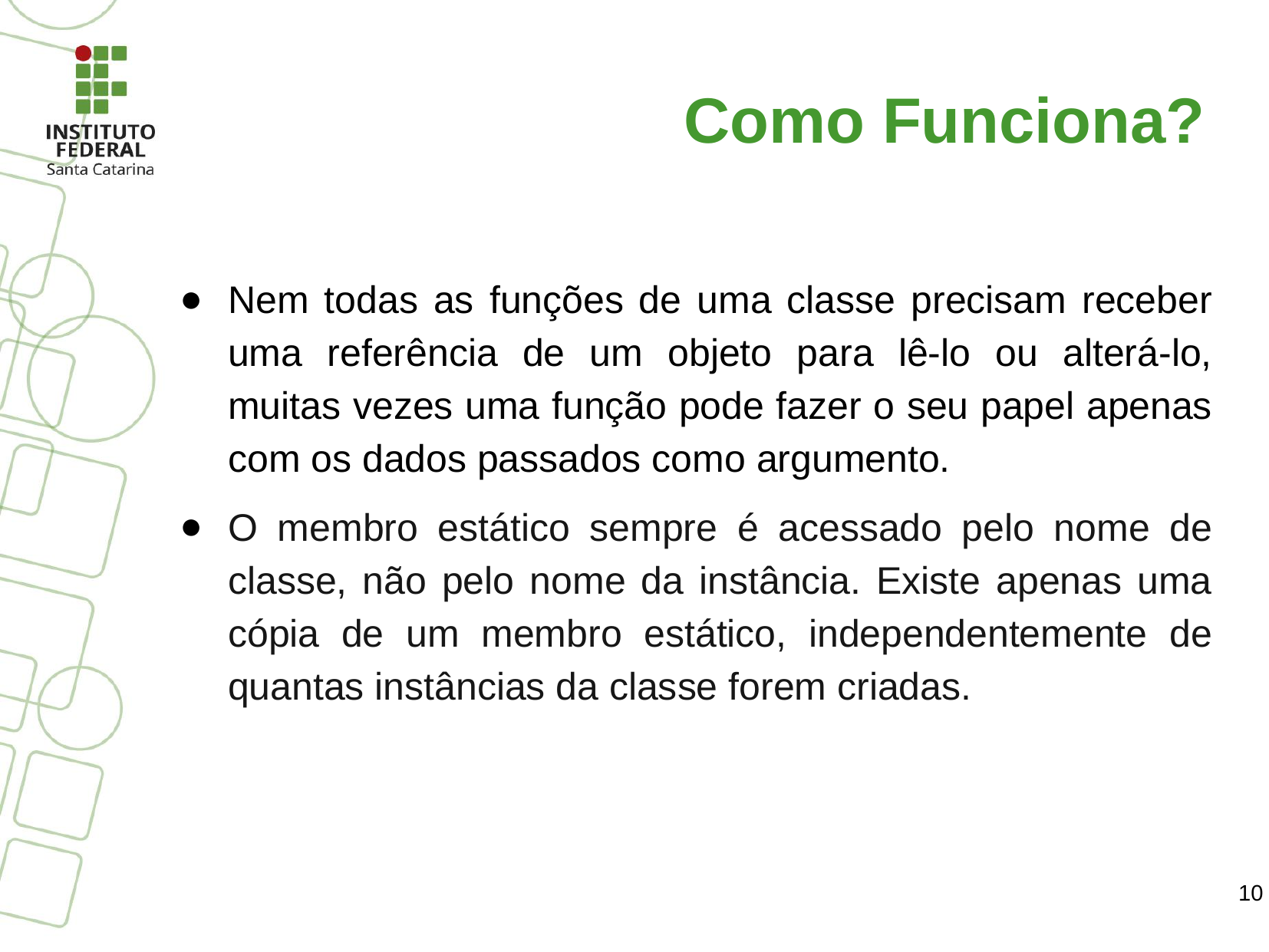

# Como Funciona?

Nem todas as funções de uma classe precisam receber uma referência de um objeto para lê-lo ou alterá-lo, muitas vezes uma função pode fazer o seu papel apenas com os dados passados como argumento.
O membro estático sempre é acessado pelo nome de classe, não pelo nome da instância. Existe apenas uma cópia de um membro estático, independentemente de quantas instâncias da classe forem criadas.

10